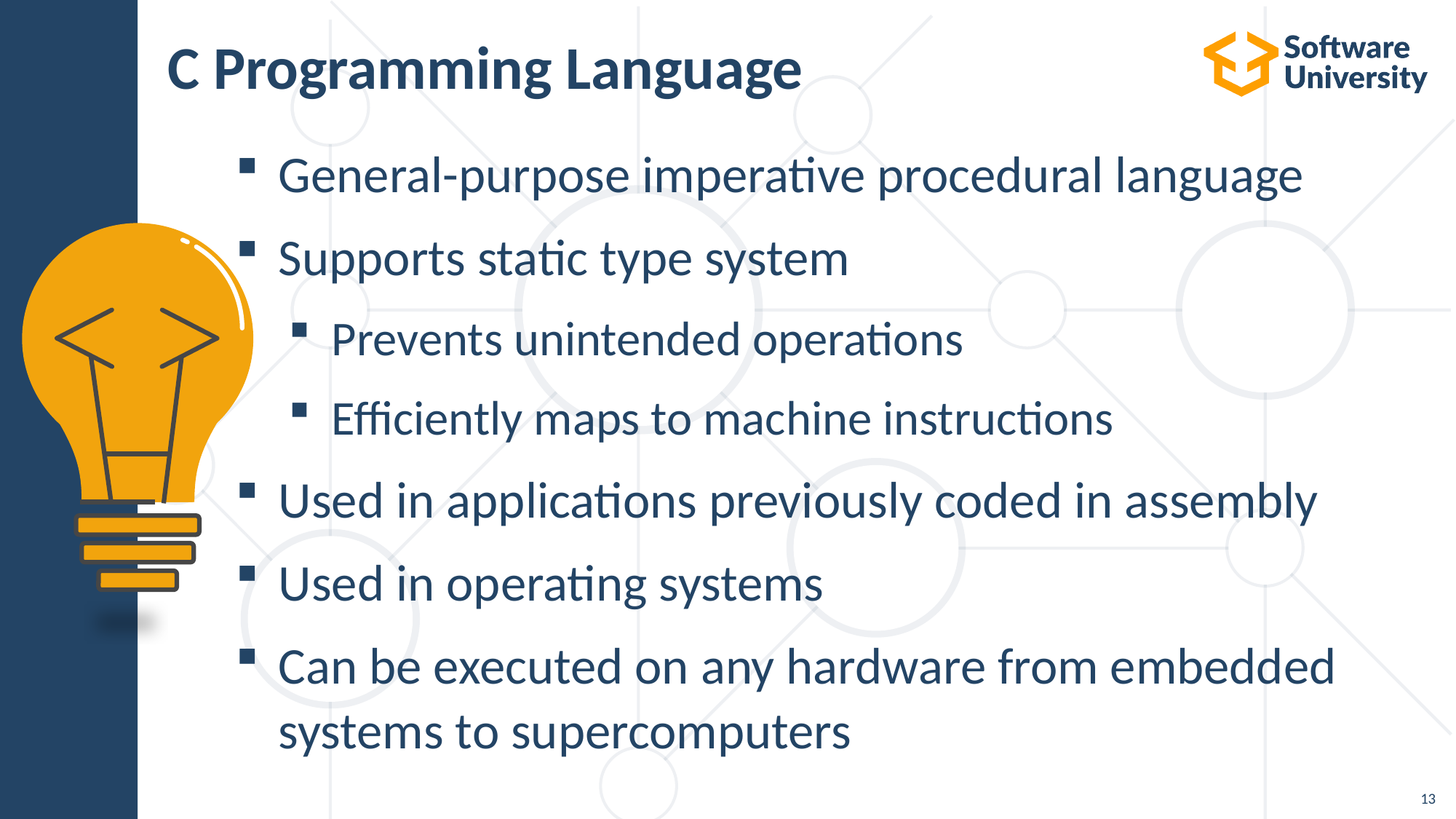

# C Programming Language
General-purpose imperative procedural language
Supports static type system
Prevents unintended operations
Efficiently maps to machine instructions
Used in applications previously coded in assembly
Used in operating systems
Can be executed on any hardware from embedded   systems to supercomputers
13